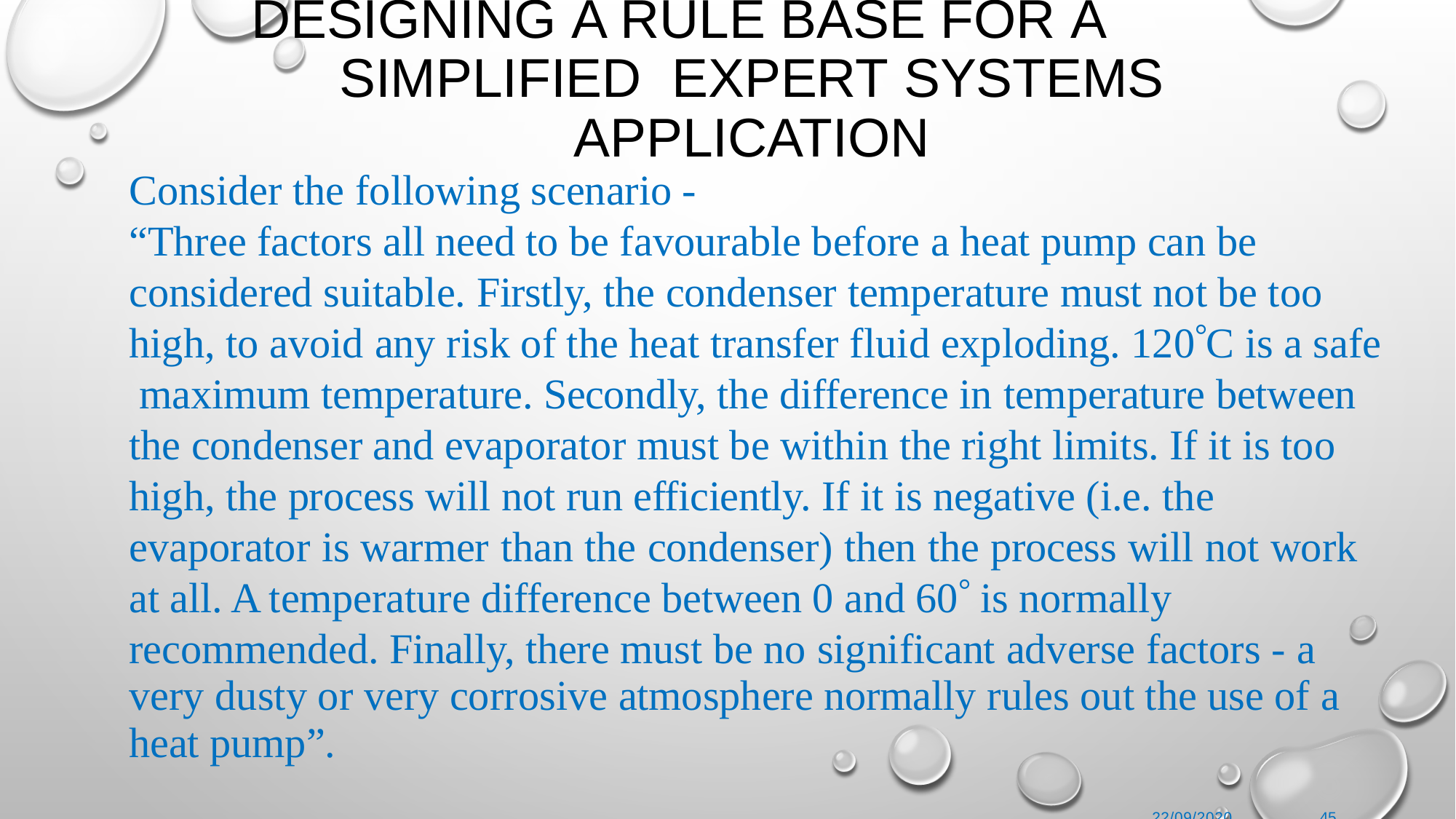

# DESIGNING A RULE BASE FOR A SIMPLIFIED  EXPERT SYSTEMS APPLICATION
Consider the following scenario -
“Three factors all need to be favourable before a heat pump can be  considered suitable. Firstly, the condenser temperature must not be too
high, to avoid any risk of the heat transfer fluid exploding. 120°C is a safe  maximum temperature. Secondly, the difference in temperature between  the condenser and evaporator must be within the right limits. If it is too  high, the process will not run efficiently. If it is negative (i.e. the  evaporator is warmer than the condenser) then the process will not work  at all. A temperature difference between 0 and 60° is normally  recommended. Finally, there must be no significant adverse factors - a
very dusty or very corrosive atmosphere normally rules out the use of a heat pump”.

22/09/2020	45